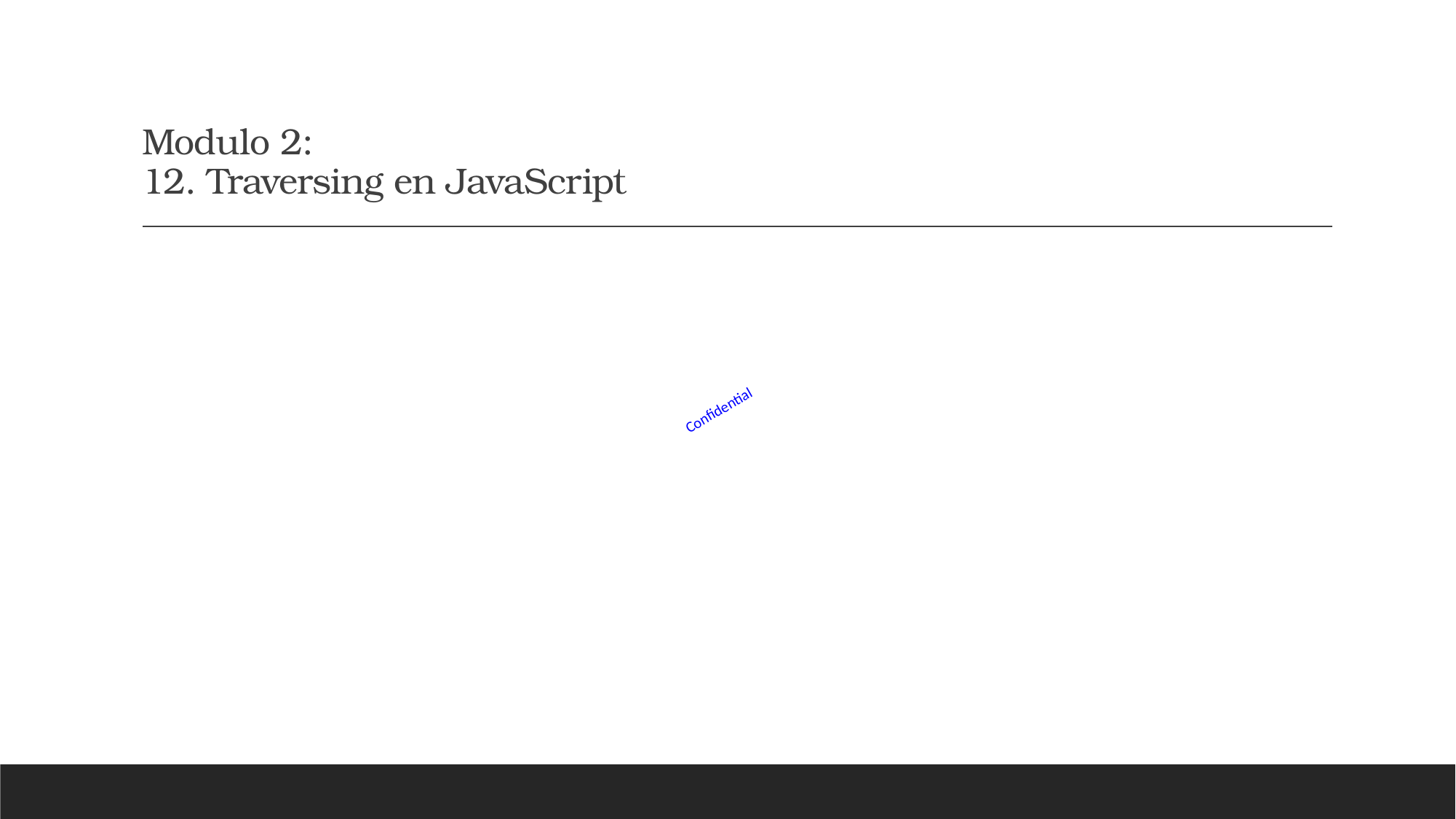

# Modulo 2: 12. Traversing en JavaScript